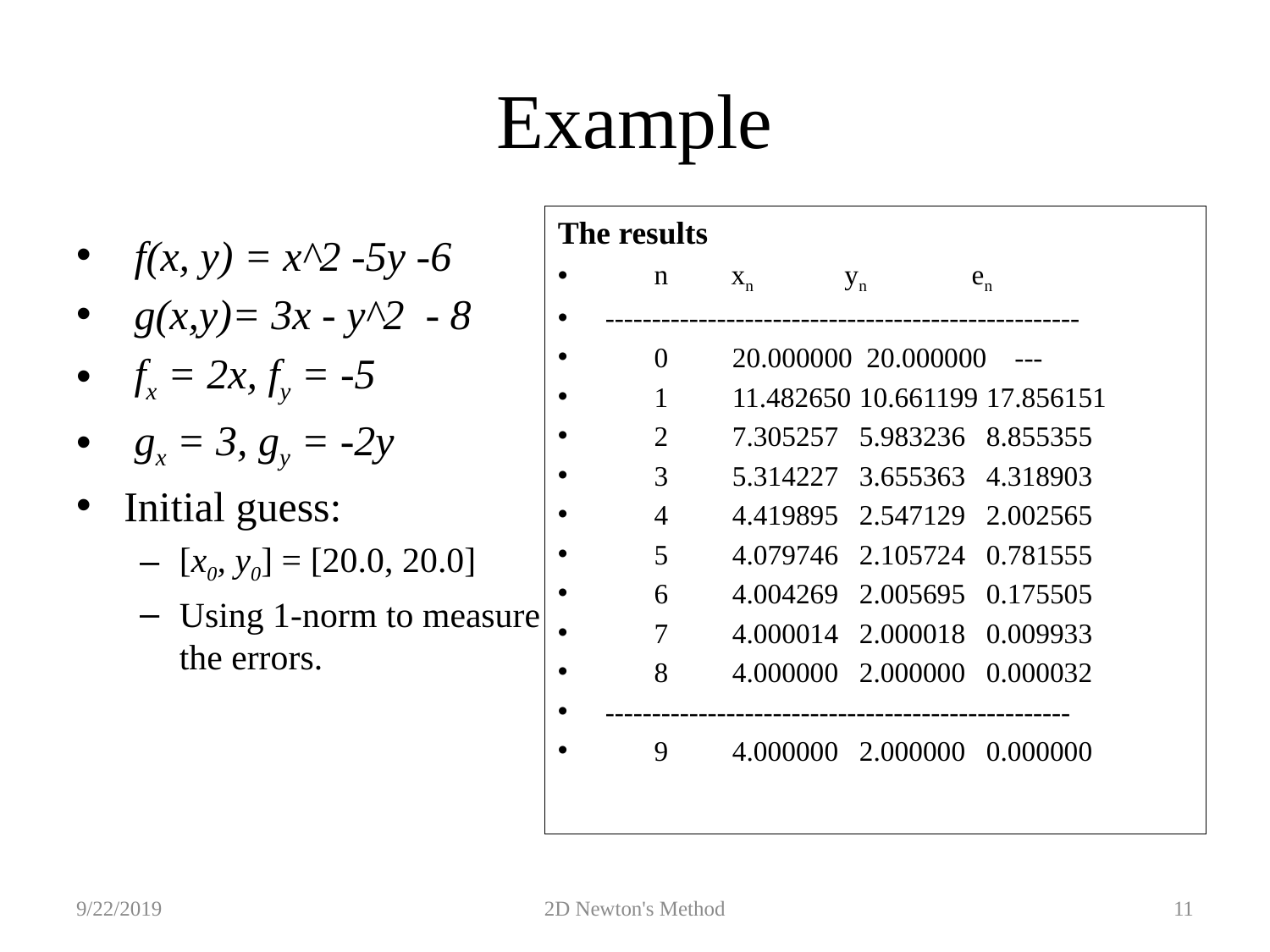

# Example
The results
       n         xn             yn               en
---------------------------------------------------
       0 	20.000000  20.000000    ---
       1 	11.482650 	10.661199 	17.856151
       2 	7.305257 	5.983236 	8.855355
       3 	5.314227 	3.655363 	4.318903
       4 	4.419895 	2.547129 	2.002565
       5 	4.079746 	2.105724 	0.781555
       6 	4.004269 	2.005695 	0.175505
       7 	4.000014 	2.000018 	0.009933
       8 	4.000000 	2.000000 	0.000032
--------------------------------------------------
       9 	4.000000 	2.000000 	0.000000
 f(x, y) = x^2 -5y -6
 g(x,y)= 3x - y^2  - 8
 fx = 2x, fy = -5
 gx = 3, gy = -2y
Initial guess:
[x0, y0] = [20.0, 20.0]
Using 1-norm to measure the errors.
9/22/2019
2D Newton's Method
11